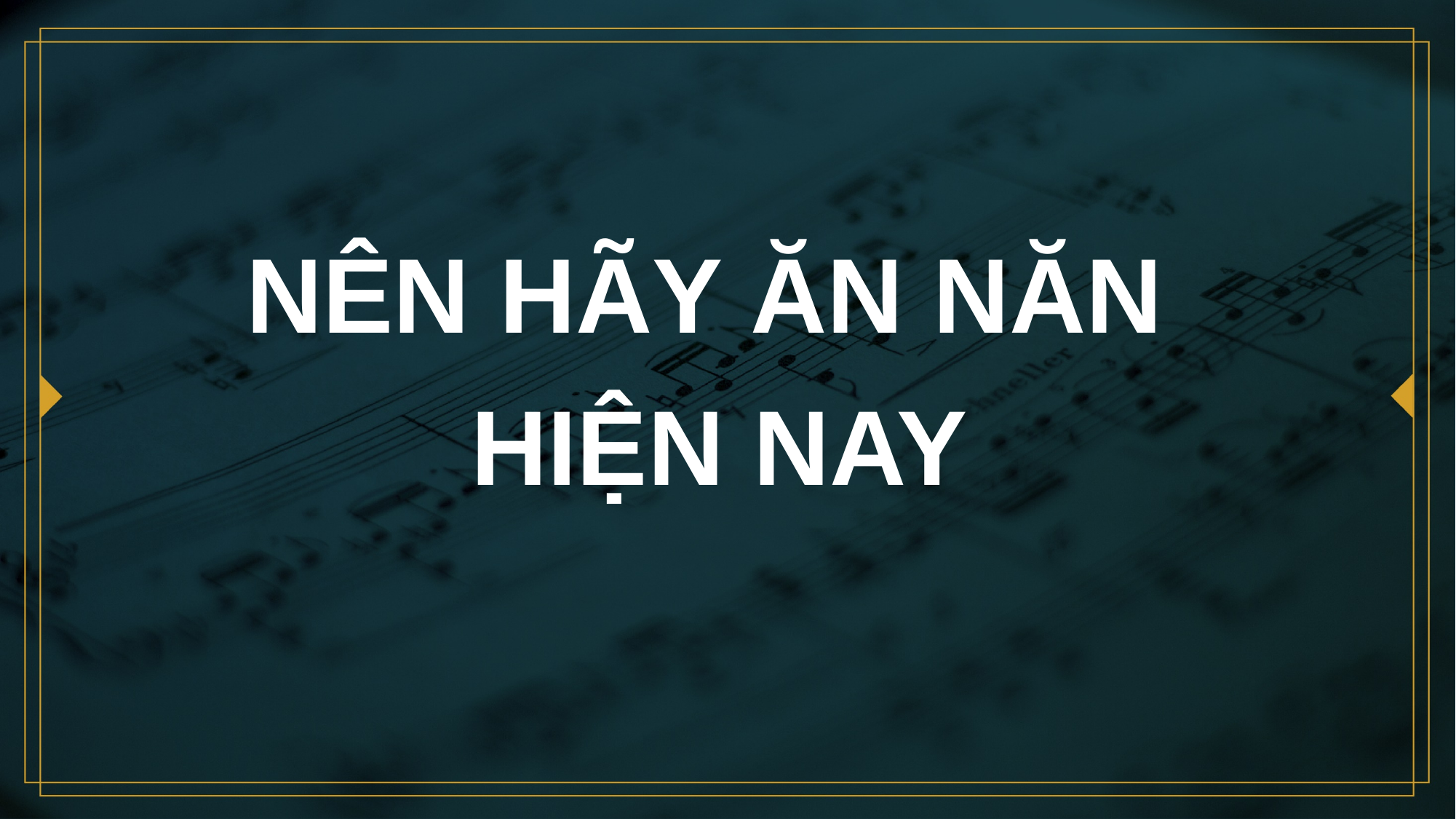

# NÊN HÃY ĂN NĂN HIỆN NAY